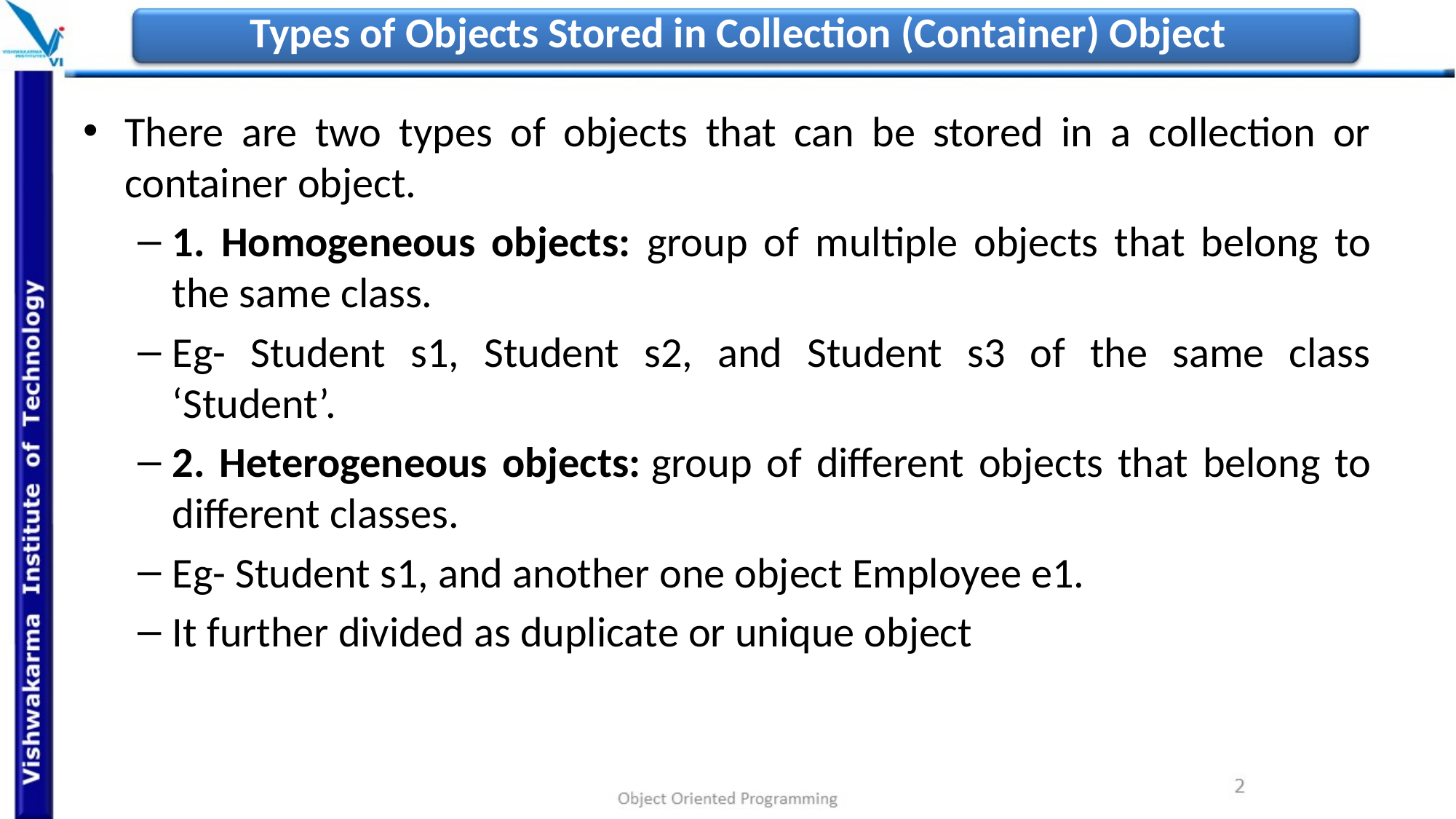

# Types of Objects Stored in Collection (Container) Object
There are two types of objects that can be stored in a collection or container object.
1. Homogeneous objects: group of multiple objects that belong to the same class.
Eg- Student s1, Student s2, and Student s3 of the same class ‘Student’.
2. Heterogeneous objects: group of different objects that belong to different classes.
Eg- Student s1, and another one object Employee e1.
It further divided as duplicate or unique object